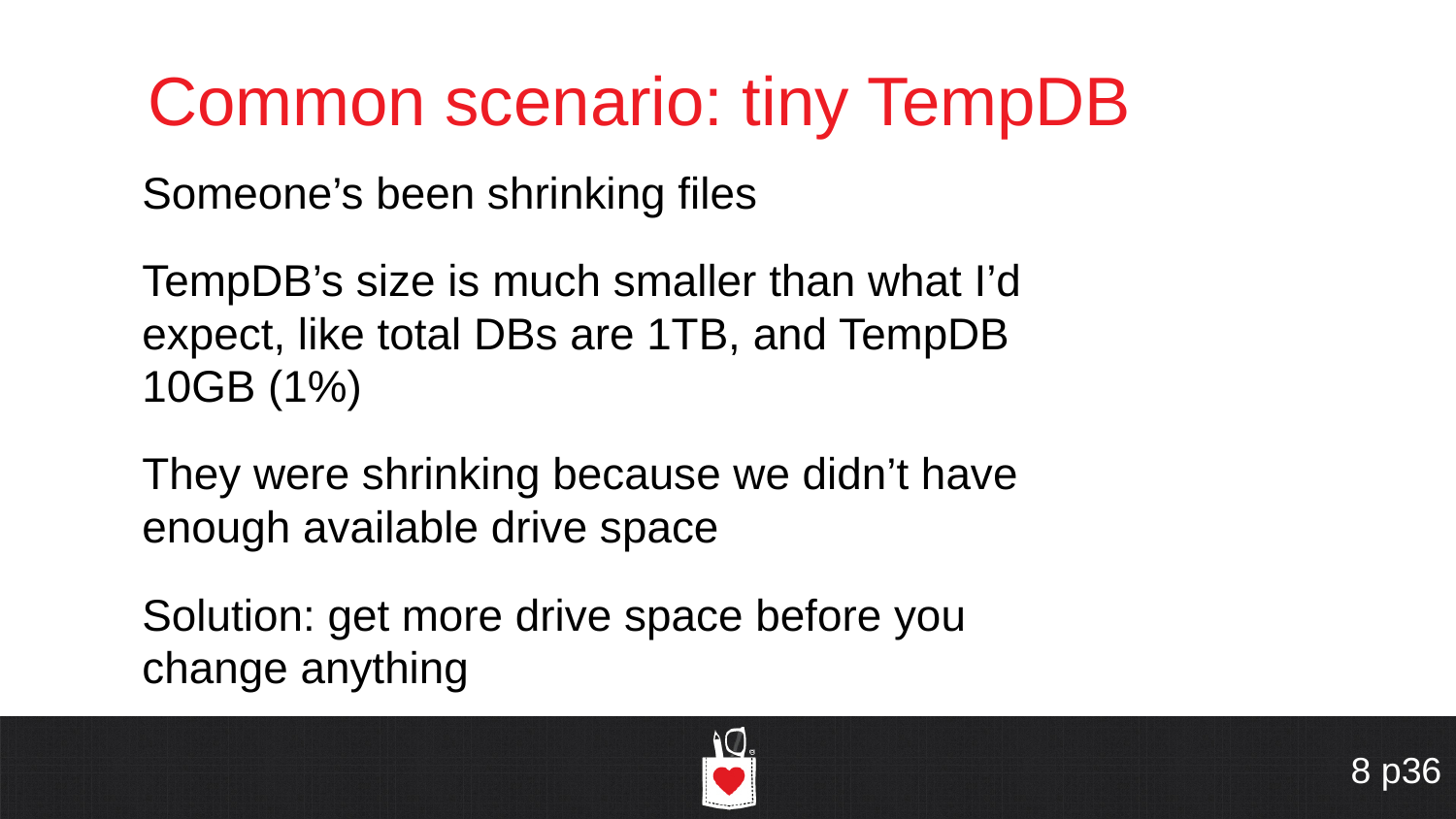

# Common scenario: tiny TempDB
Someone’s been shrinking files
TempDB’s size is much smaller than what I’d expect, like total DBs are 1TB, and TempDB 10GB (1%)
They were shrinking because we didn’t have enough available drive space
Solution: get more drive space before you change anything